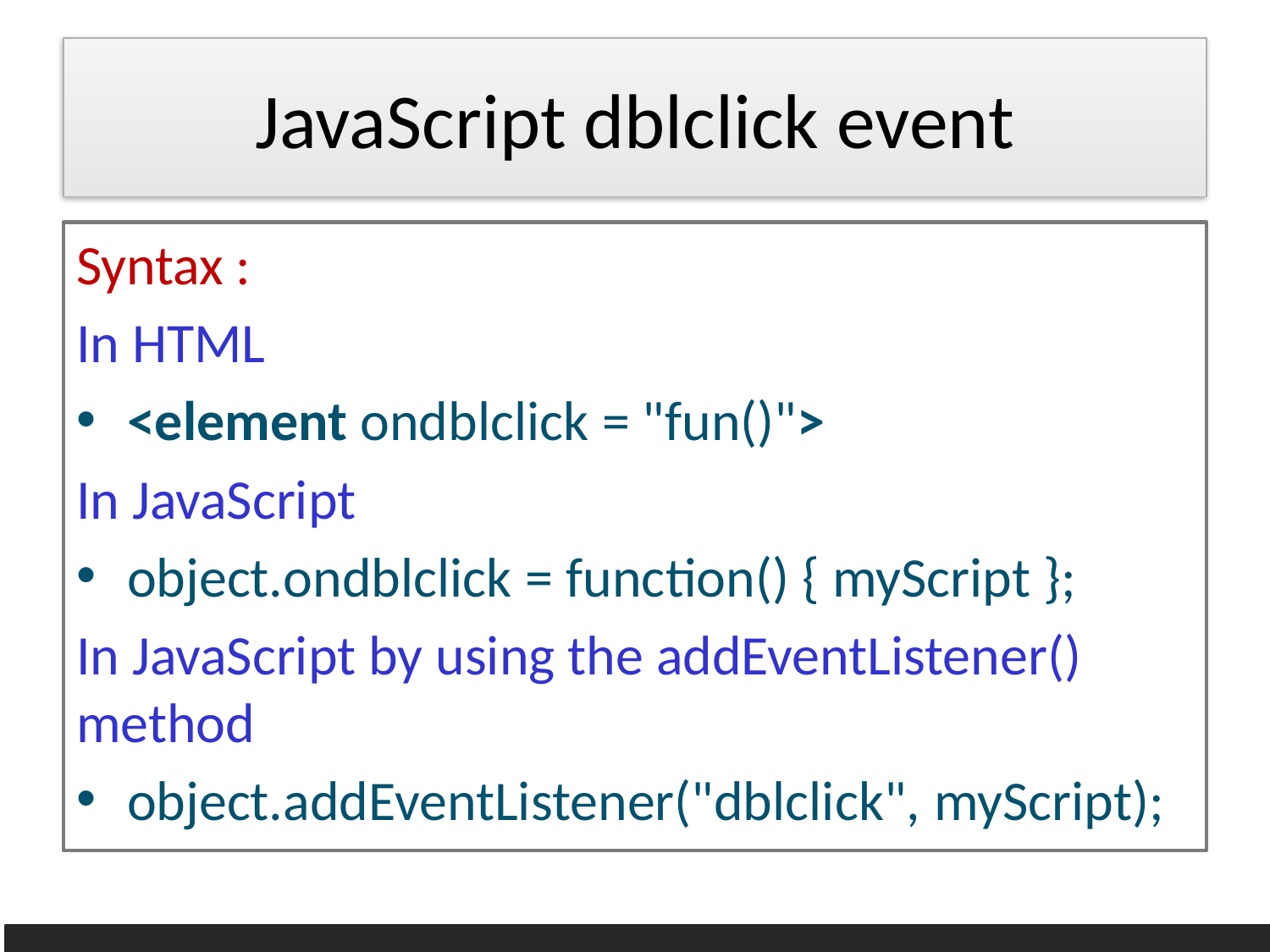

# JavaScript dblclick event
Syntax :
In HTML
<element ondblclick = "fun()">
In JavaScript
object.ondblclick = function() { myScript };
In JavaScript by using the addEventListener() method
object.addEventListener("dblclick", myScript);